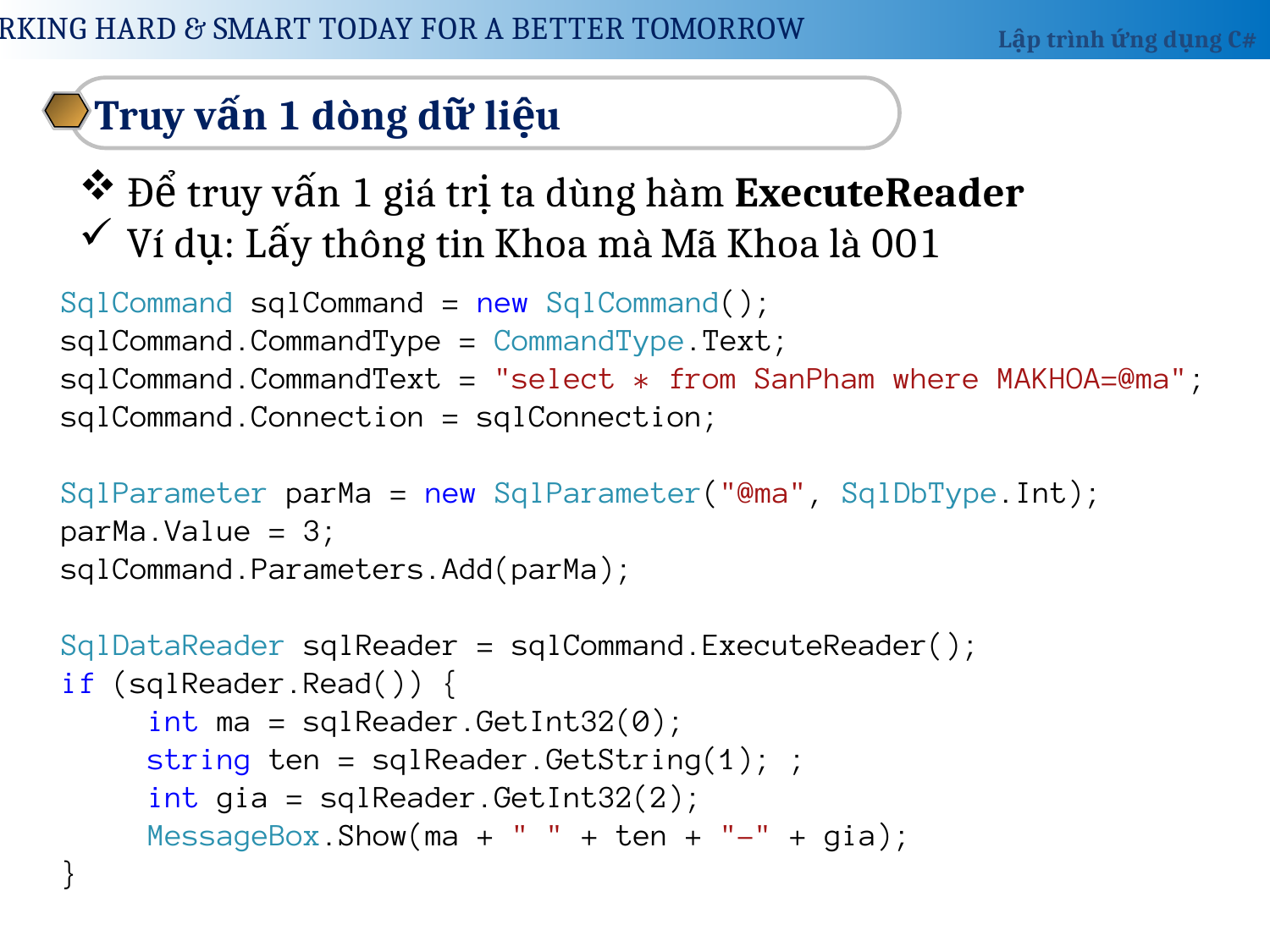

Truy vấn 1 dòng dữ liệu

Để truy vấn 1 giá trị ta dùng hàm ExecuteReader
Ví dụ: Lấy thông tin Khoa mà Mã Khoa là 001
SqlCommand sqlCommand = new SqlCommand();
sqlCommand.CommandType = CommandType.Text;
sqlCommand.CommandText = "select * from SanPham where MAKHOA=@ma";
sqlCommand.Connection = sqlConnection;

SqlParameter parMa = new SqlParameter("@ma", SqlDbType.Int);
parMa.Value = 3;
sqlCommand.Parameters.Add(parMa);

SqlDataReader sqlReader = sqlCommand.ExecuteReader();
if (sqlReader.Read()) {
     int ma = sqlReader.GetInt32(0);
     string ten = sqlReader.GetString(1); ;
     int gia = sqlReader.GetInt32(2);
     MessageBox.Show(ma + " " + ten + "-" + gia);
}